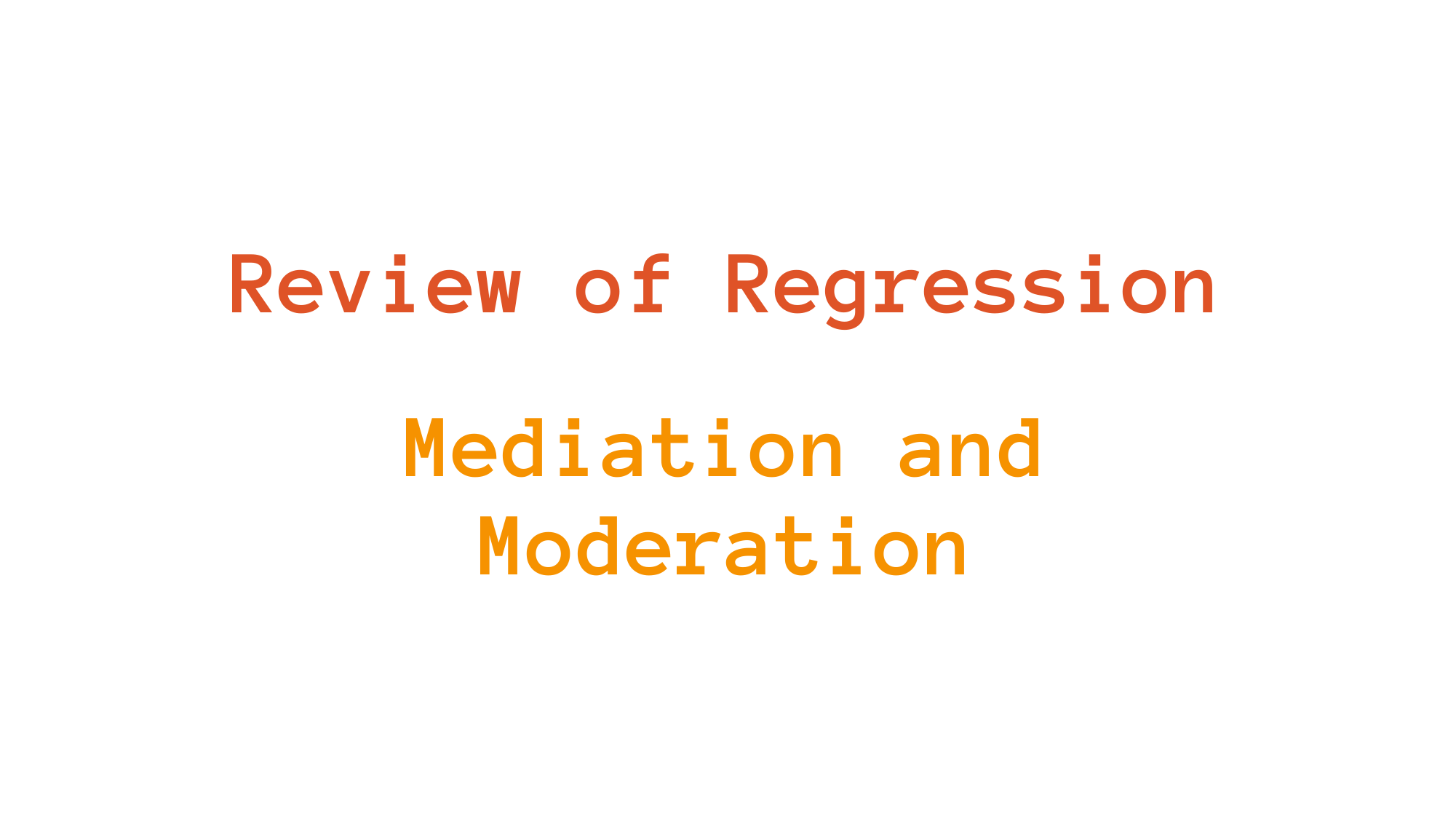

# Review of Regression Mediation and Moderation